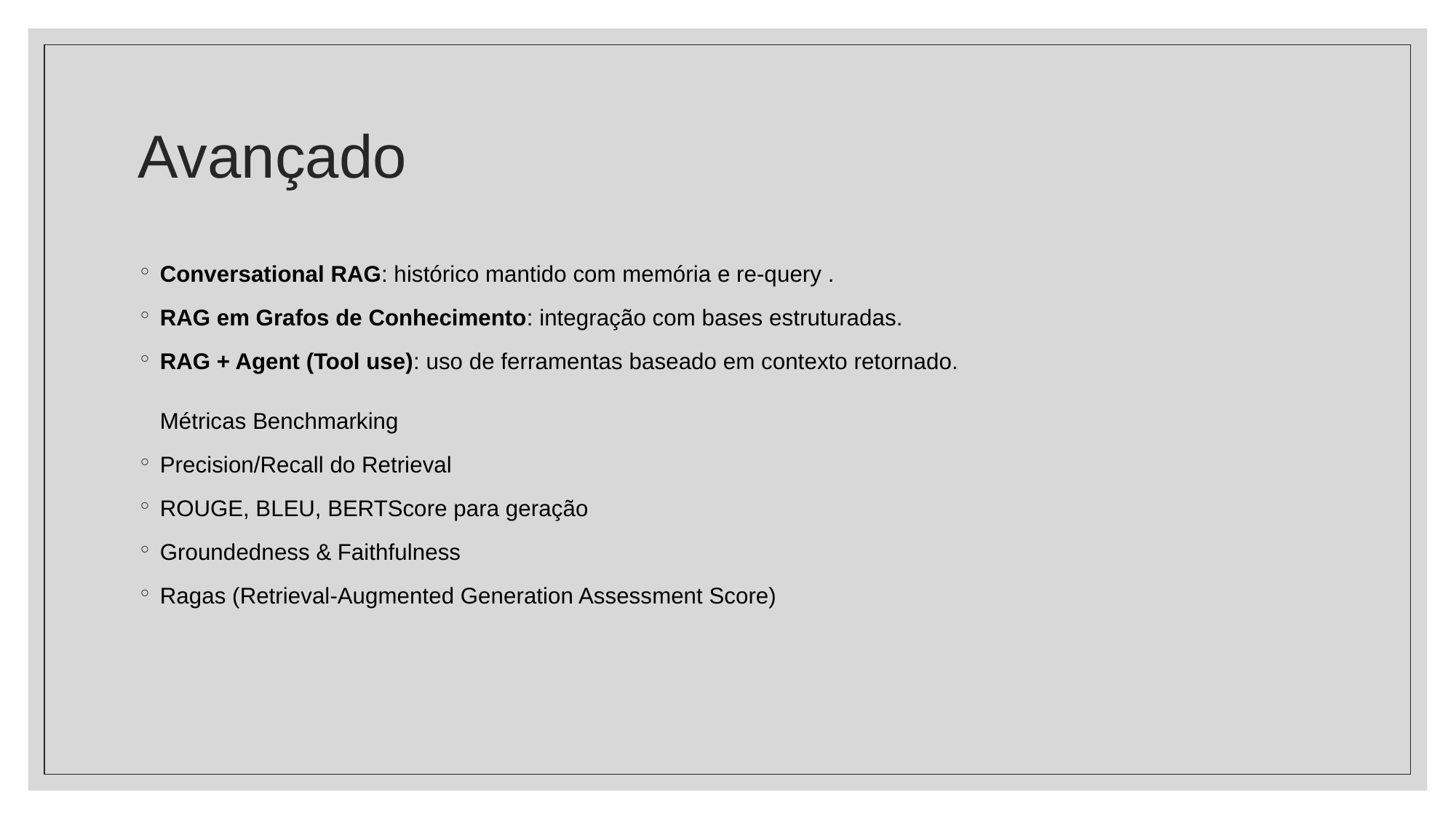

# Avançado
Conversational RAG: histórico mantido com memória e re-query .
RAG em Grafos de Conhecimento: integração com bases estruturadas.
RAG + Agent (Tool use): uso de ferramentas baseado em contexto retornado.
Métricas Benchmarking
Precision/Recall do Retrieval
ROUGE, BLEU, BERTScore para geração
Groundedness & Faithfulness
Ragas (Retrieval-Augmented Generation Assessment Score)